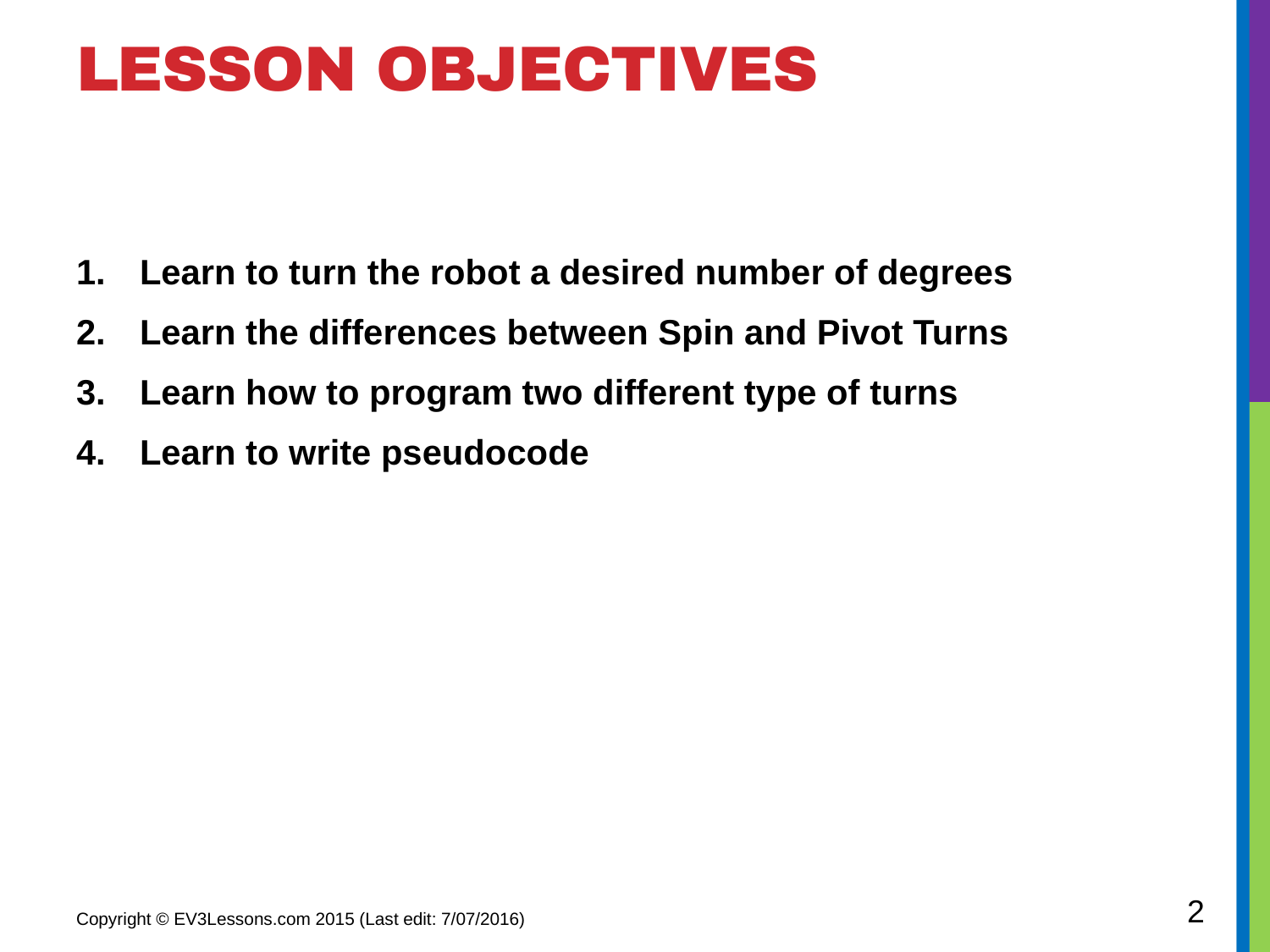

# Lesson Objectives
Learn to turn the robot a desired number of degrees
Learn the differences between Spin and Pivot Turns
Learn how to program two different type of turns
Learn to write pseudocode
2
Copyright © EV3Lessons.com 2015 (Last edit: 7/07/2016)